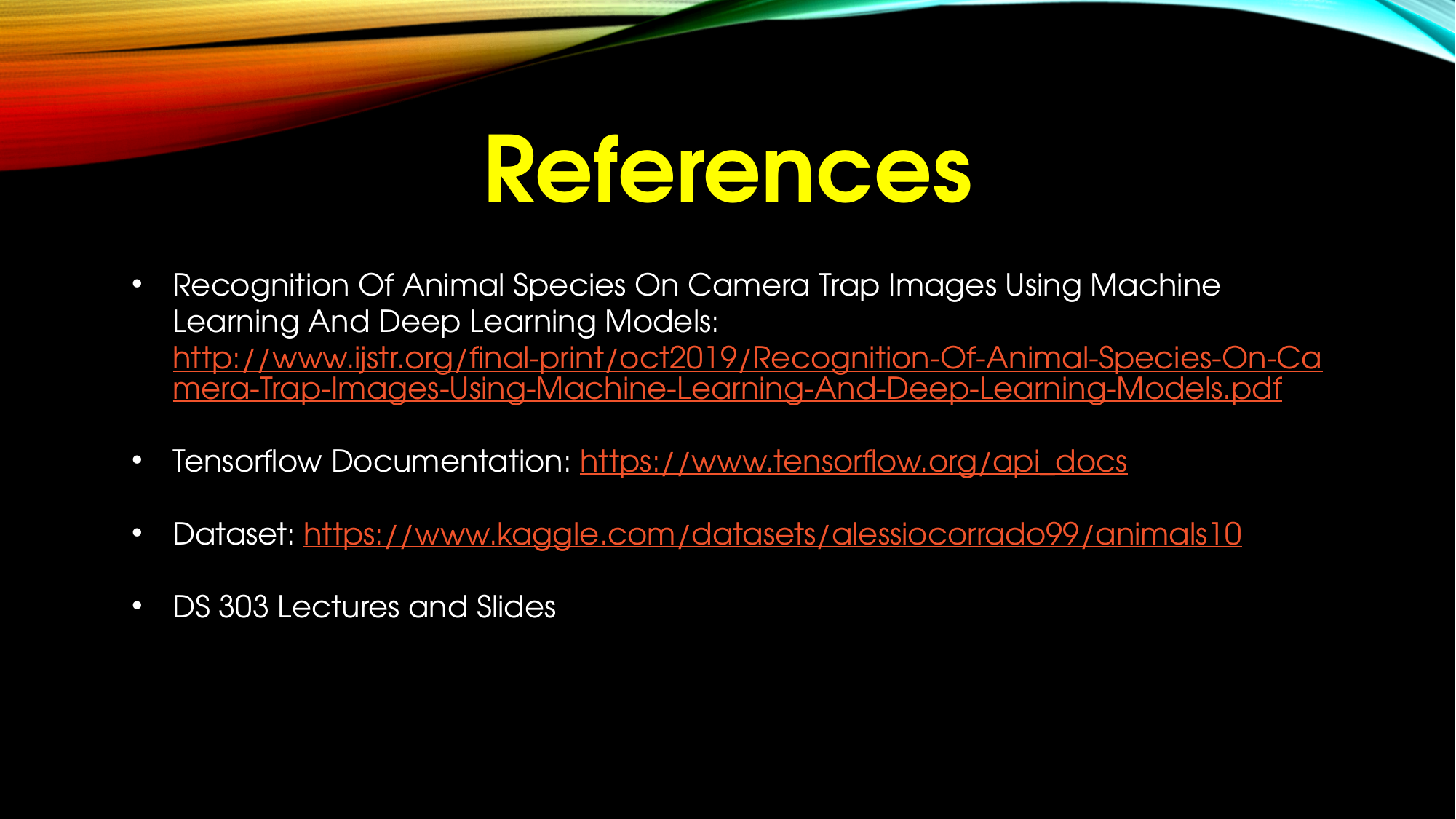

References
Recognition Of Animal Species On Camera Trap Images Using Machine Learning And Deep Learning Models: http://www.ijstr.org/final-print/oct2019/Recognition-Of-Animal-Species-On-Camera-Trap-Images-Using-Machine-Learning-And-Deep-Learning-Models.pdf

Tensorflow Documentation: https://www.tensorflow.org/api_docs

Dataset: https://www.kaggle.com/datasets/alessiocorrado99/animals10

DS 303 Lectures and Slides